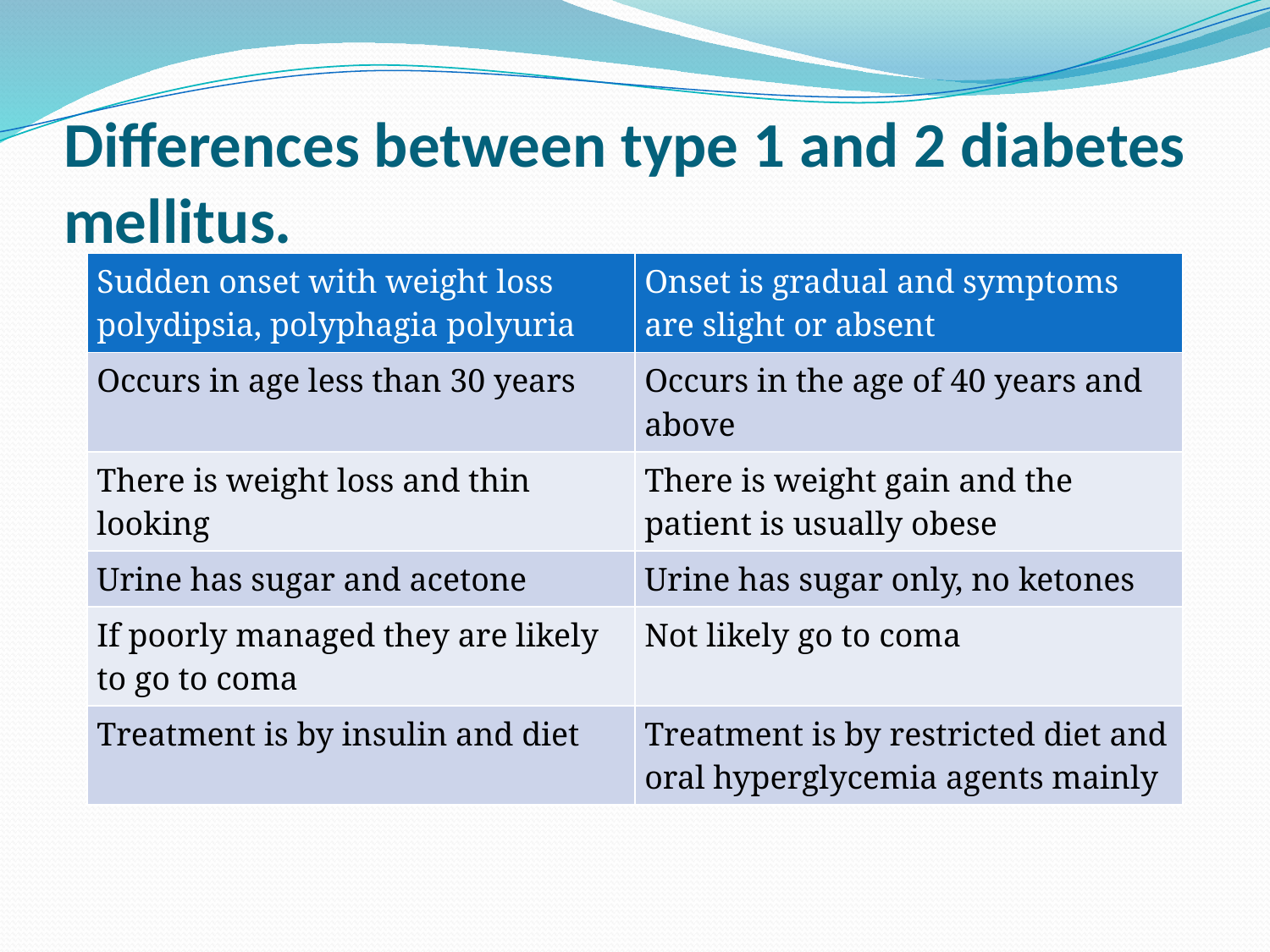

# Differences between type 1 and 2 diabetes mellitus.
| Sudden onset with weight loss polydipsia, polyphagia polyuria | Onset is gradual and symptoms are slight or absent |
| --- | --- |
| Occurs in age less than 30 years | Occurs in the age of 40 years and above |
| There is weight loss and thin looking | There is weight gain and the patient is usually obese |
| Urine has sugar and acetone | Urine has sugar only, no ketones |
| If poorly managed they are likely to go to coma | Not likely go to coma |
| Treatment is by insulin and diet | Treatment is by restricted diet and oral hyperglycemia agents mainly |